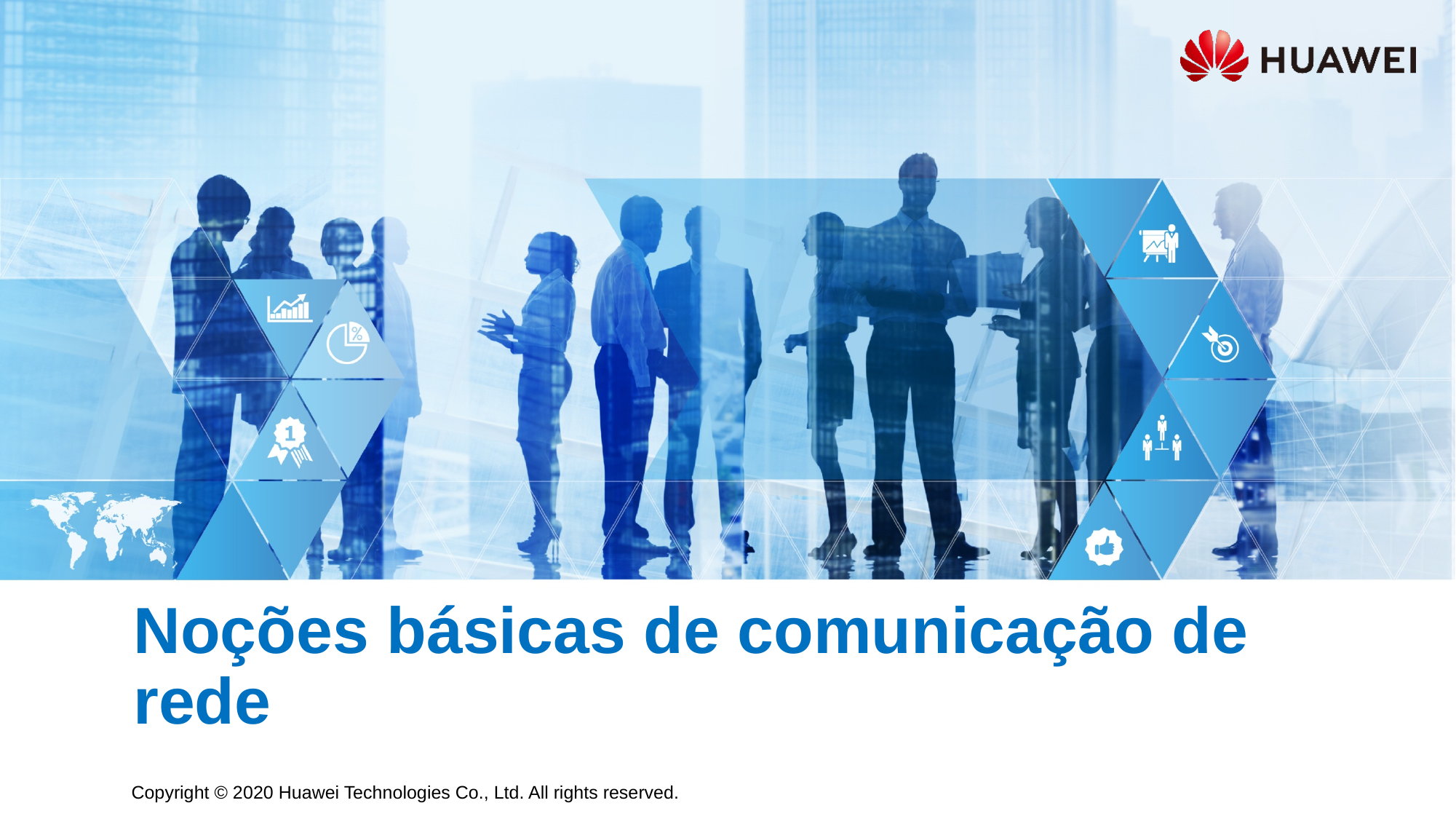

# Noções básicas de comunicação de rede